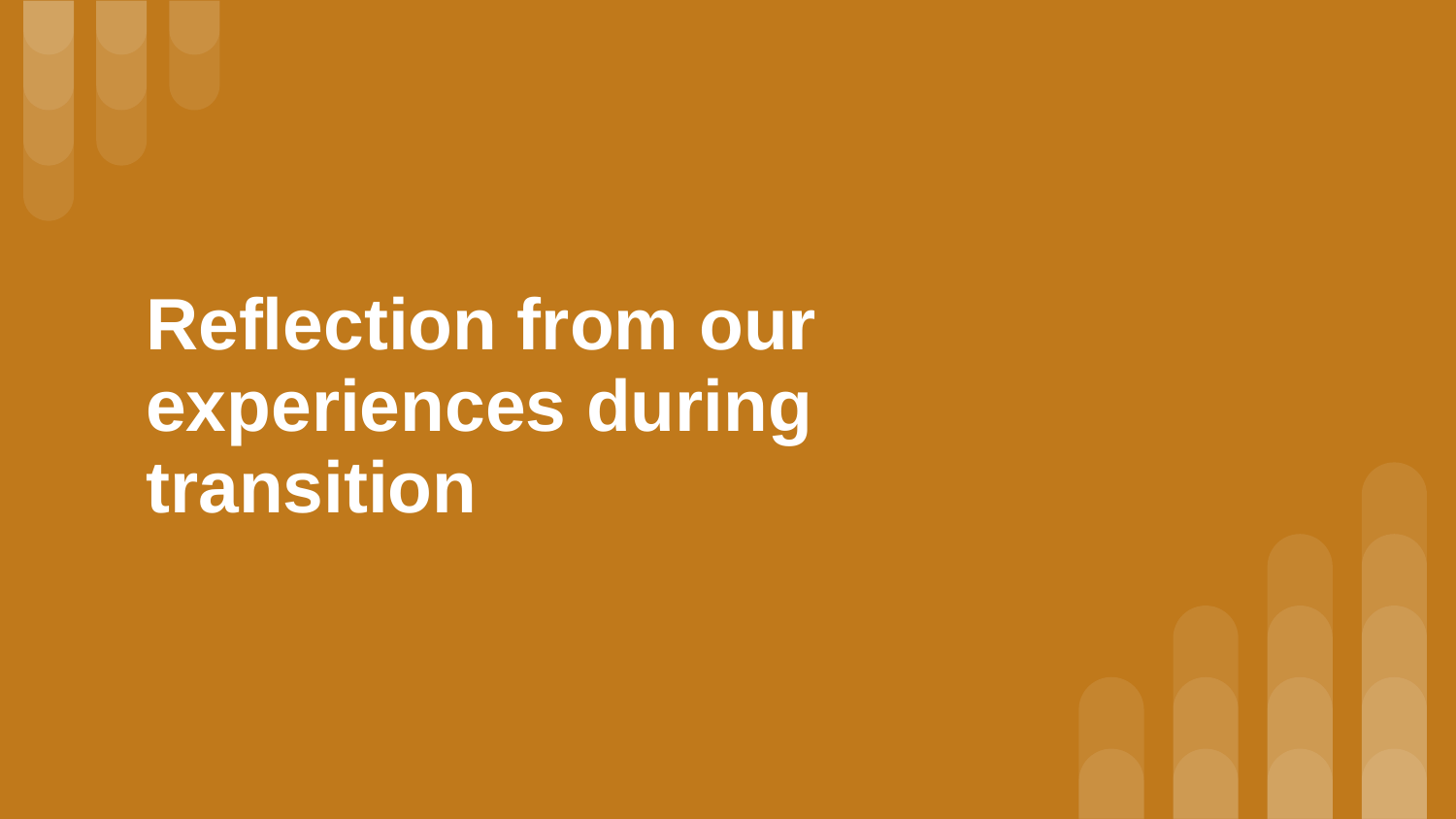

# Reflection from our experiences during transition